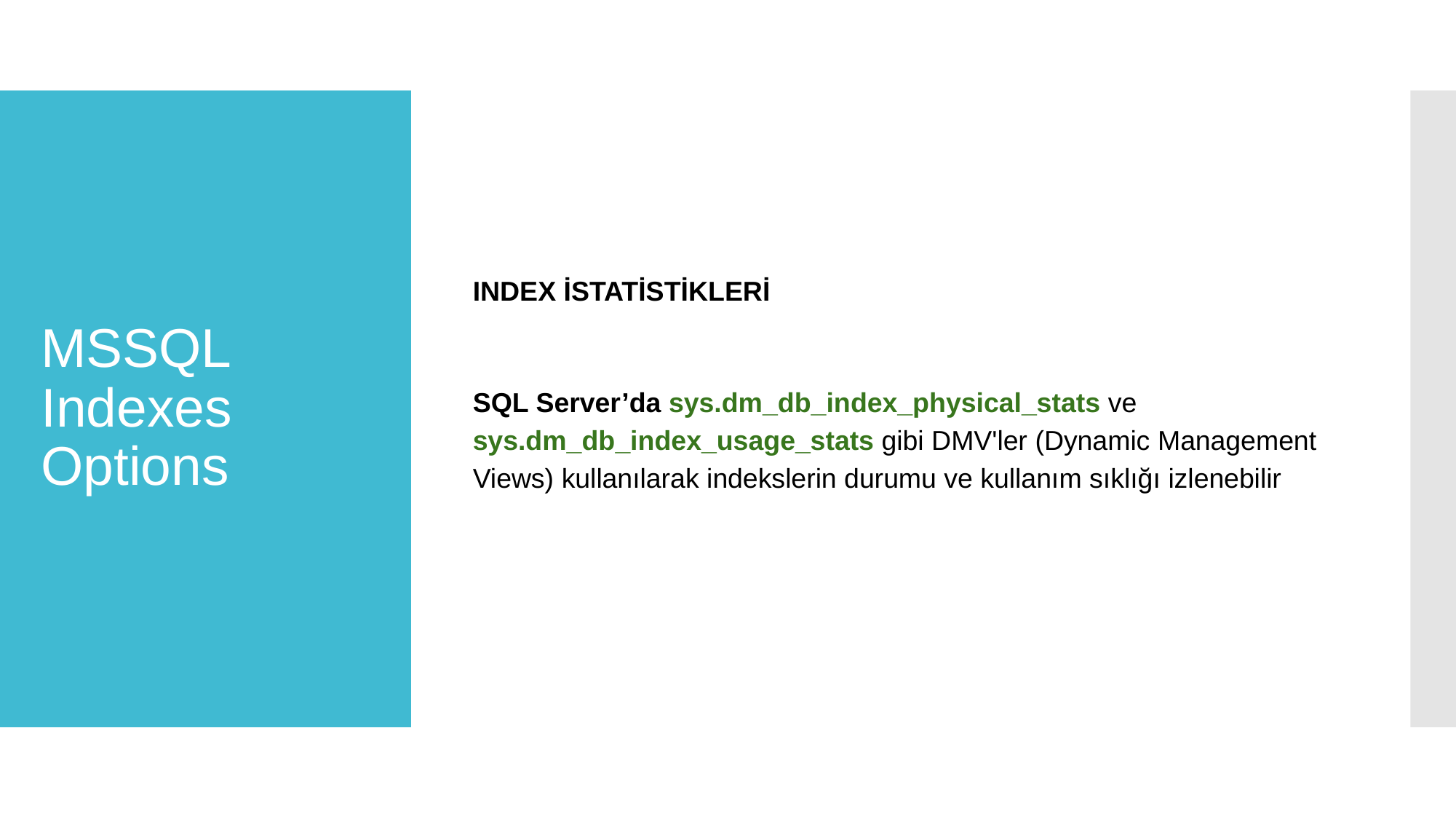

INDEX İSTATİSTİKLERİ

SQL Server’da sys.dm_db_index_physical_stats ve sys.dm_db_index_usage_stats gibi DMV'ler (Dynamic Management Views) kullanılarak indekslerin durumu ve kullanım sıklığı izlenebilir

# MSSQL
Indexes
Options